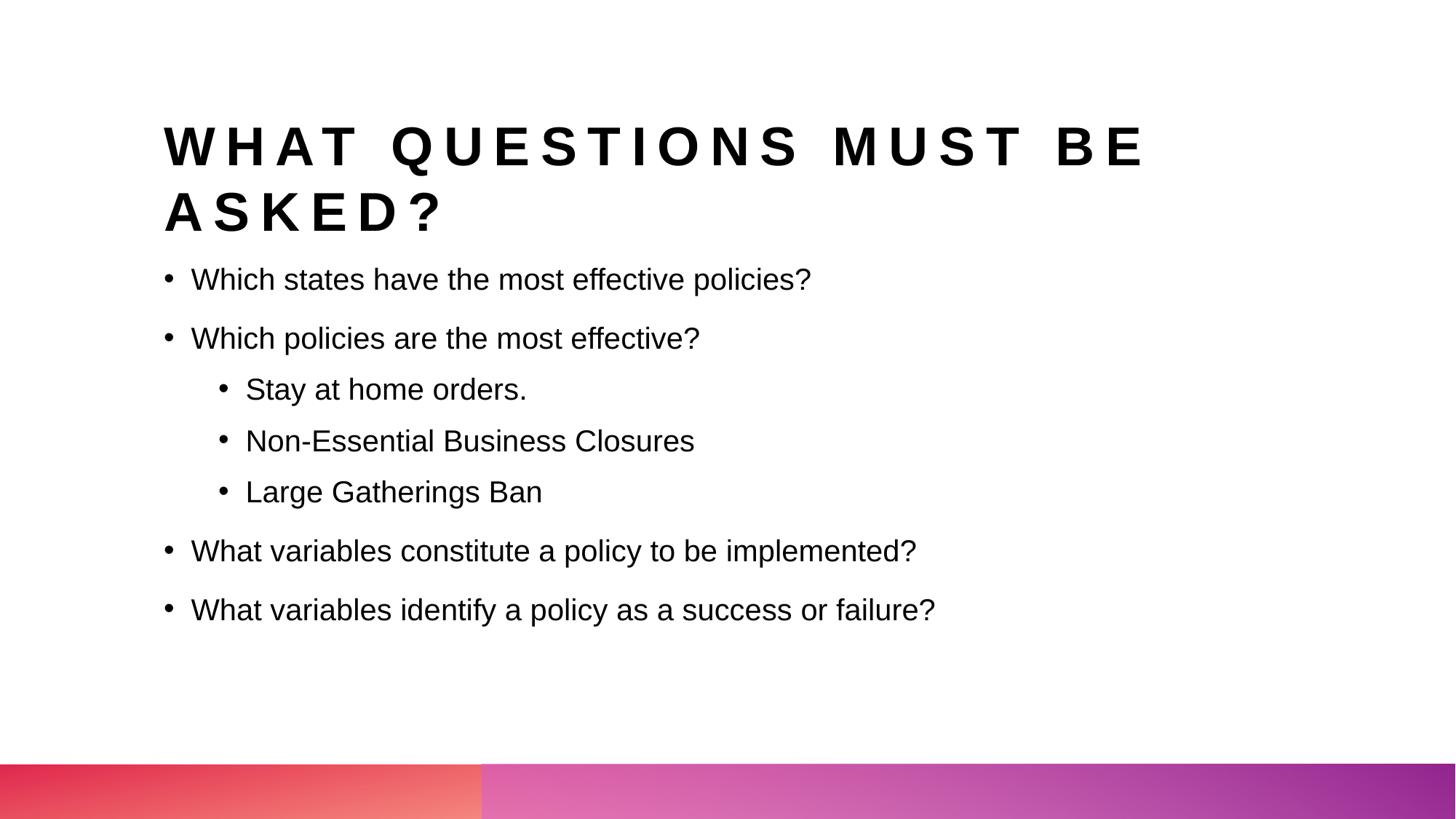

# What Questions Must Be Asked?
Which states have the most effective policies?
Which policies are the most effective?
Stay at home orders.
Non-Essential Business Closures
Large Gatherings Ban
What variables constitute a policy to be implemented?
What variables identify a policy as a success or failure?